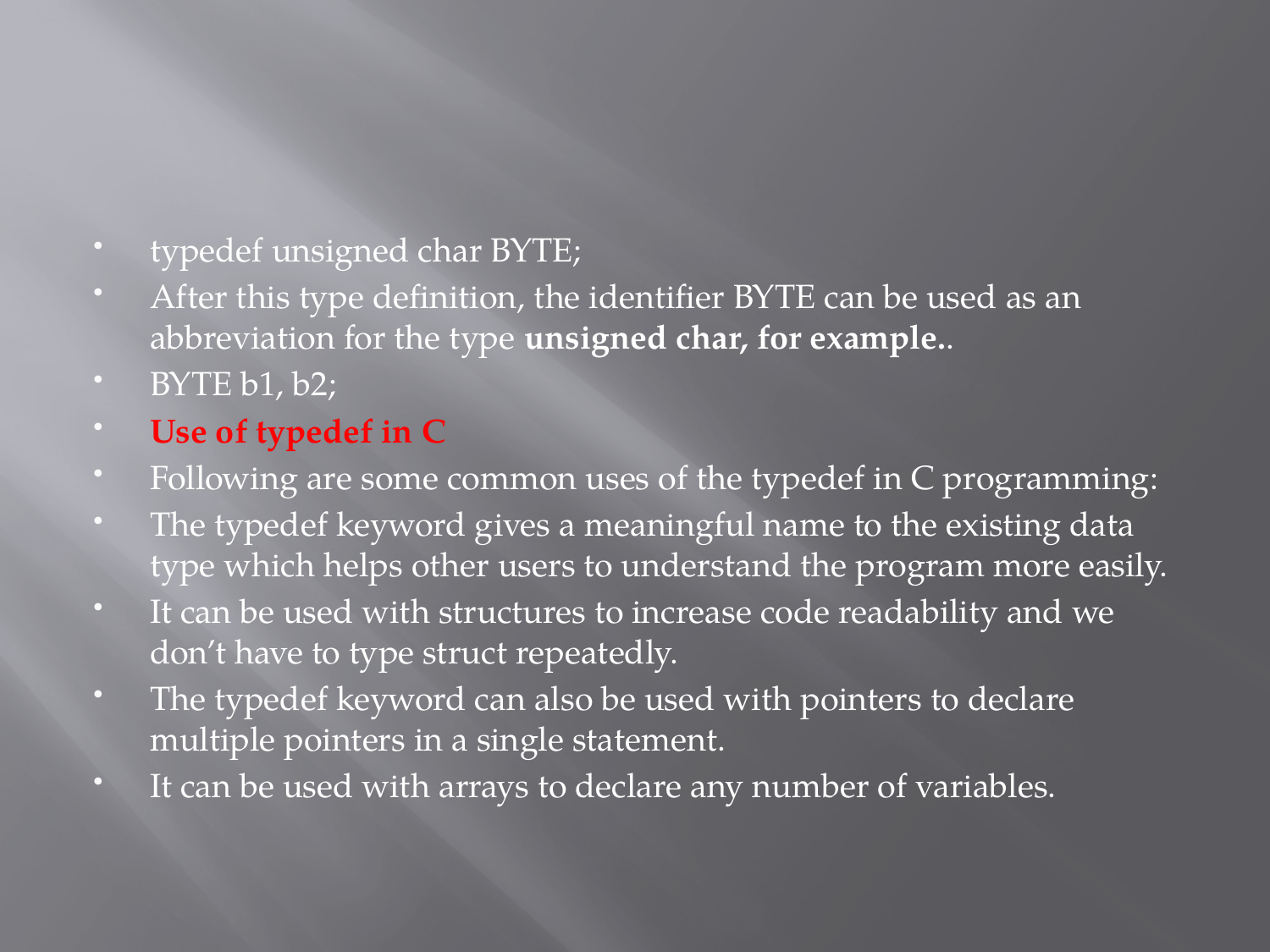

#
typedef unsigned char BYTE;
After this type definition, the identifier BYTE can be used as an abbreviation for the type unsigned char, for example..
BYTE b1, b2;
Use of typedef in C
Following are some common uses of the typedef in C programming:
The typedef keyword gives a meaningful name to the existing data type which helps other users to understand the program more easily.
It can be used with structures to increase code readability and we don’t have to type struct repeatedly.
The typedef keyword can also be used with pointers to declare multiple pointers in a single statement.
It can be used with arrays to declare any number of variables.